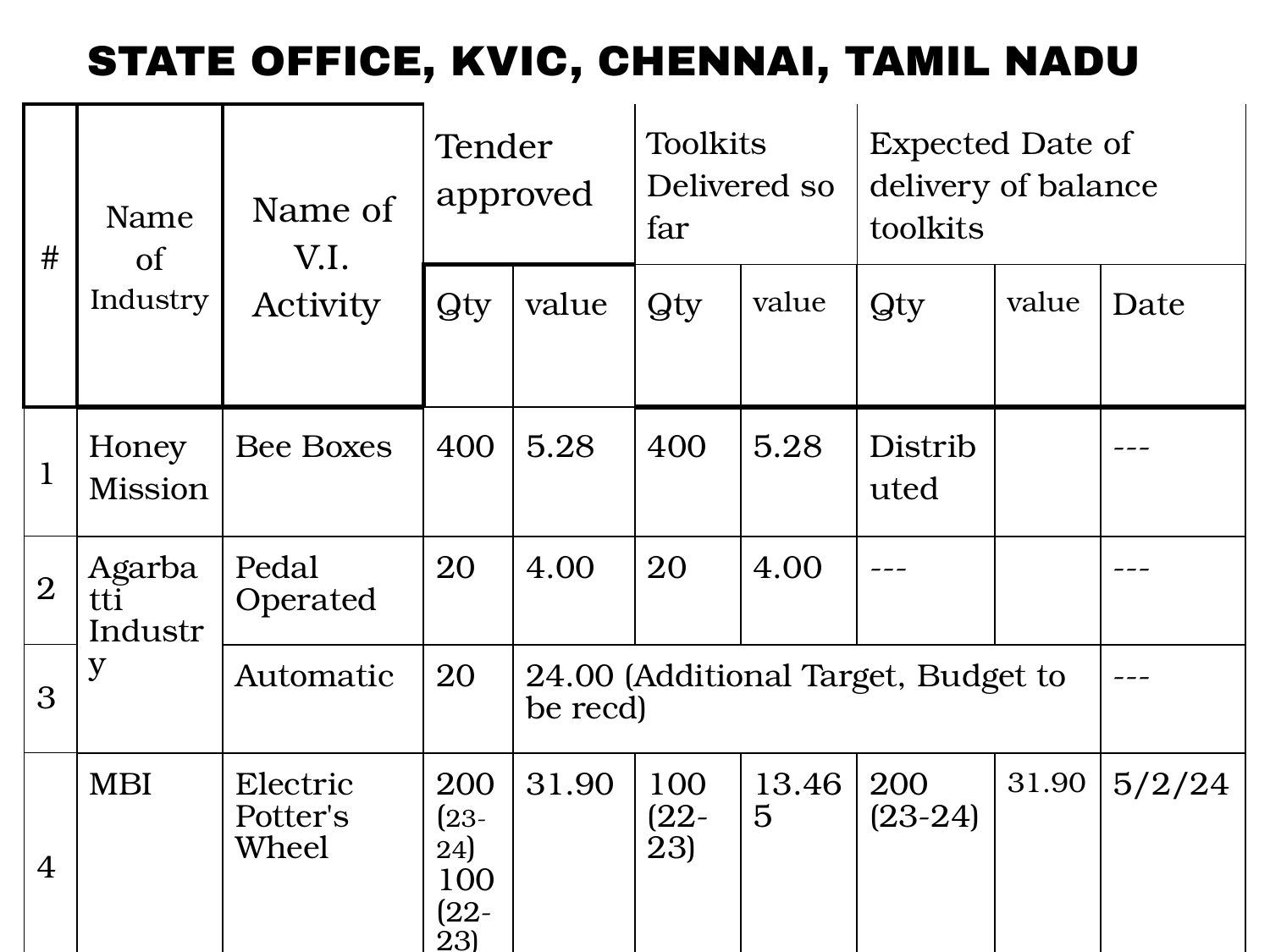

# STATE OFFICE, KVIC, CHENNAI, TAMIL NADU
| # | Name of Industry | Name of V.I. Activity | Tender approved |  | Toolkits Delivered so far |  | Expected Date of delivery of balance toolkits |  |  |
| --- | --- | --- | --- | --- | --- | --- | --- | --- | --- |
|  |  |  | Qty | value | Qty | value | Qty | value | Date |
| 1 | Honey Mission | Bee Boxes | 400 | 5.28 | 400 | 5.28 | Distributed |  | --- |
| 2 | Agarbatti Industry | Pedal Operated | 20 | 4.00 | 20 | 4.00 | --- |  | --- |
| 3 |  | Automatic | 20 | 24.00 (Additional Target, Budget to be recd) |  |  |  |  | --- |
| 4 | MBI | Electric Potter's Wheel | 200 (23-24) 100 (22-23) | 31.90 | 100 (22-23) | 13.465 | 200 (23-24) | 31.90 | 5/2/24 |
| 5 | ABFPI | Palmgur Activity | 50 | 4.25 | 30 | 2.55 | 20 | 1.70 | 5/2/24 |